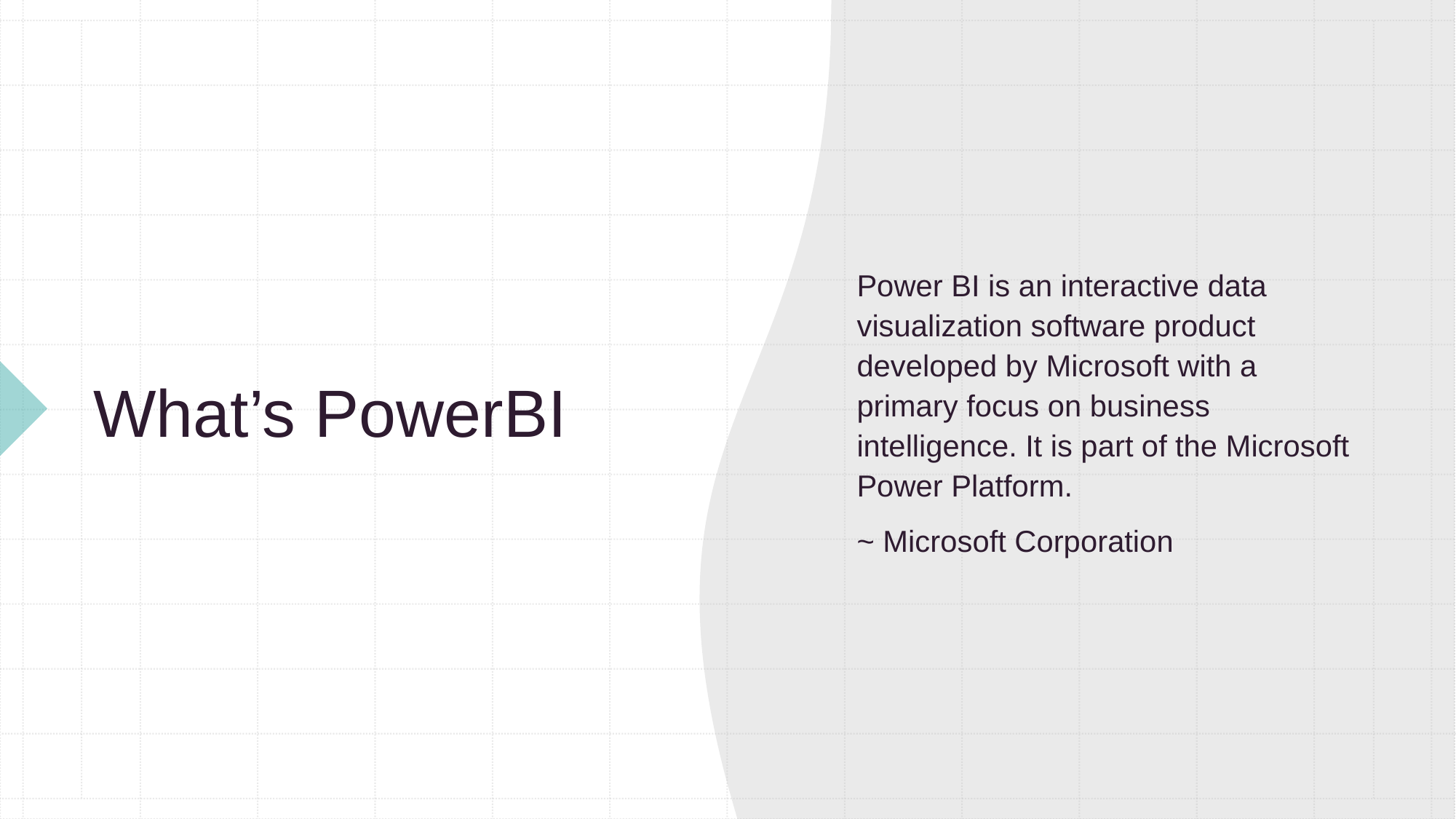

Power BI is an interactive data visualization software product developed by Microsoft with a primary focus on business intelligence. It is part of the Microsoft Power Platform.
~ Microsoft Corporation
# What’s PowerBI